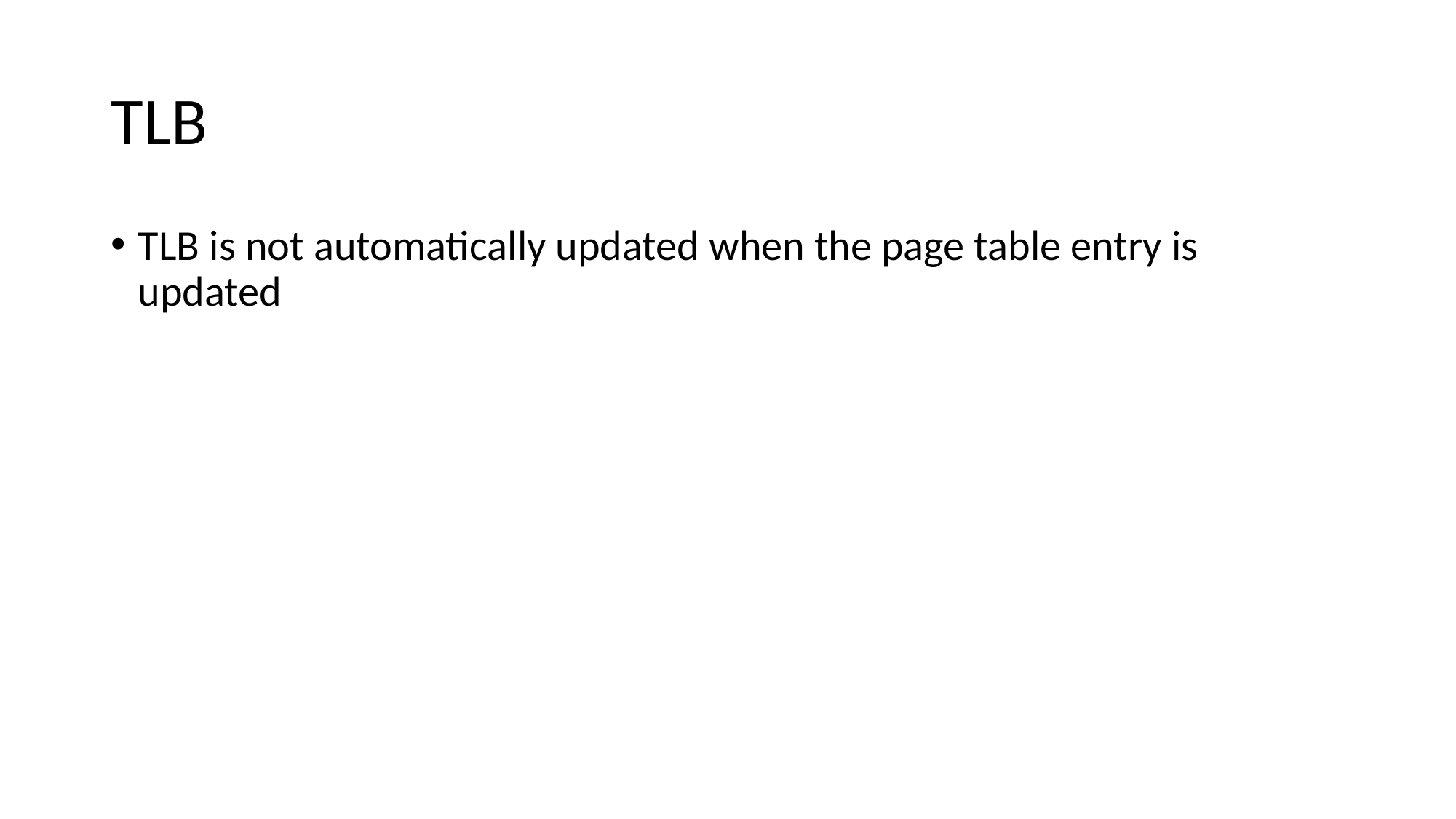

# TLB
TLB is not automatically updated when the page table entry is updated